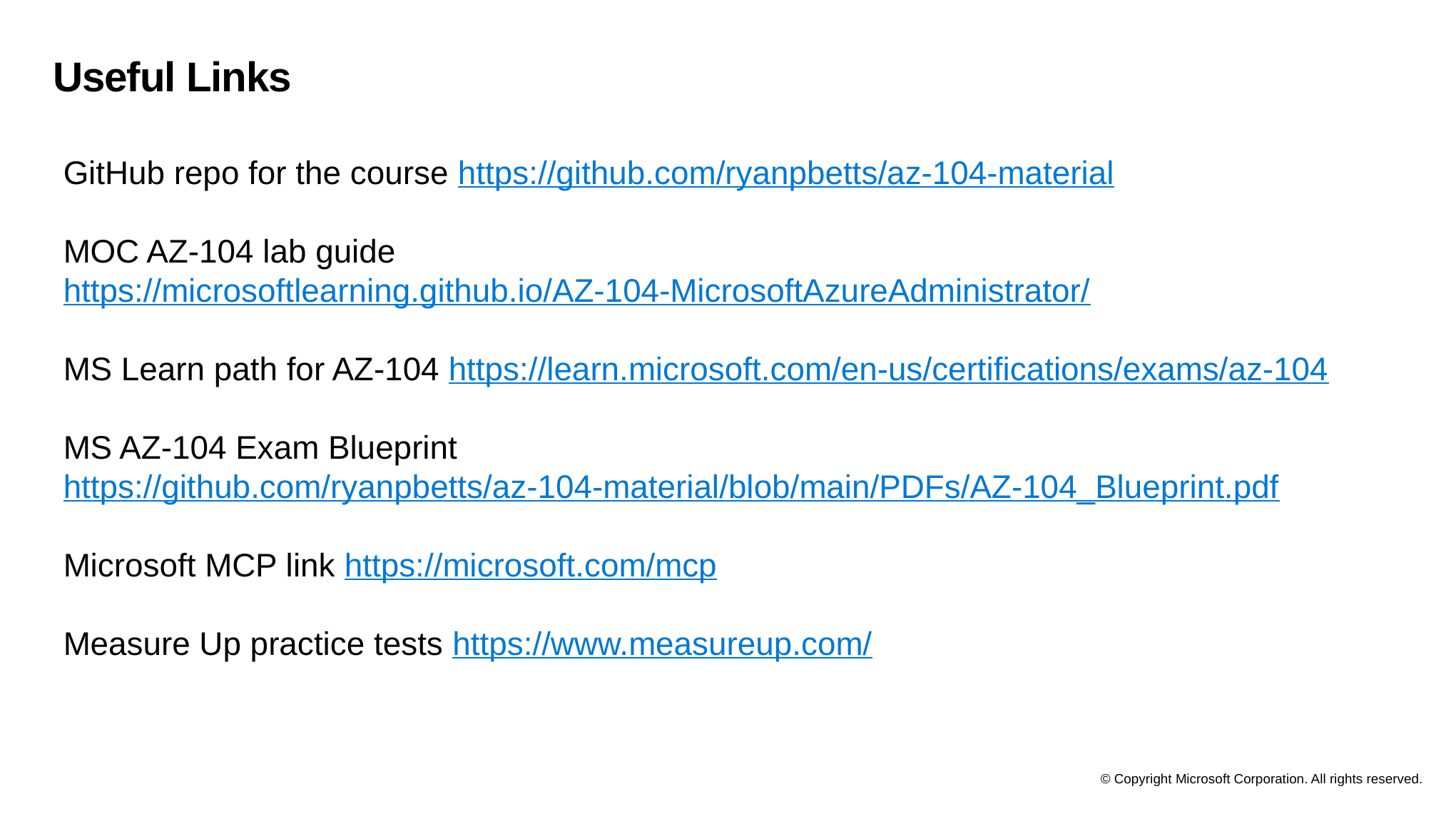

# Useful Links
GitHub repo for the course https://github.com/ryanpbetts/az-104-material

MOC AZ-104 lab guide https://microsoftlearning.github.io/AZ-104-MicrosoftAzureAdministrator/

MS Learn path for AZ-104 https://learn.microsoft.com/en-us/certifications/exams/az-104

MS AZ-104 Exam Blueprint https://github.com/ryanpbetts/az-104-material/blob/main/PDFs/AZ-104_Blueprint.pdf

Microsoft MCP link https://microsoft.com/mcp

Measure Up practice tests https://www.measureup.com/